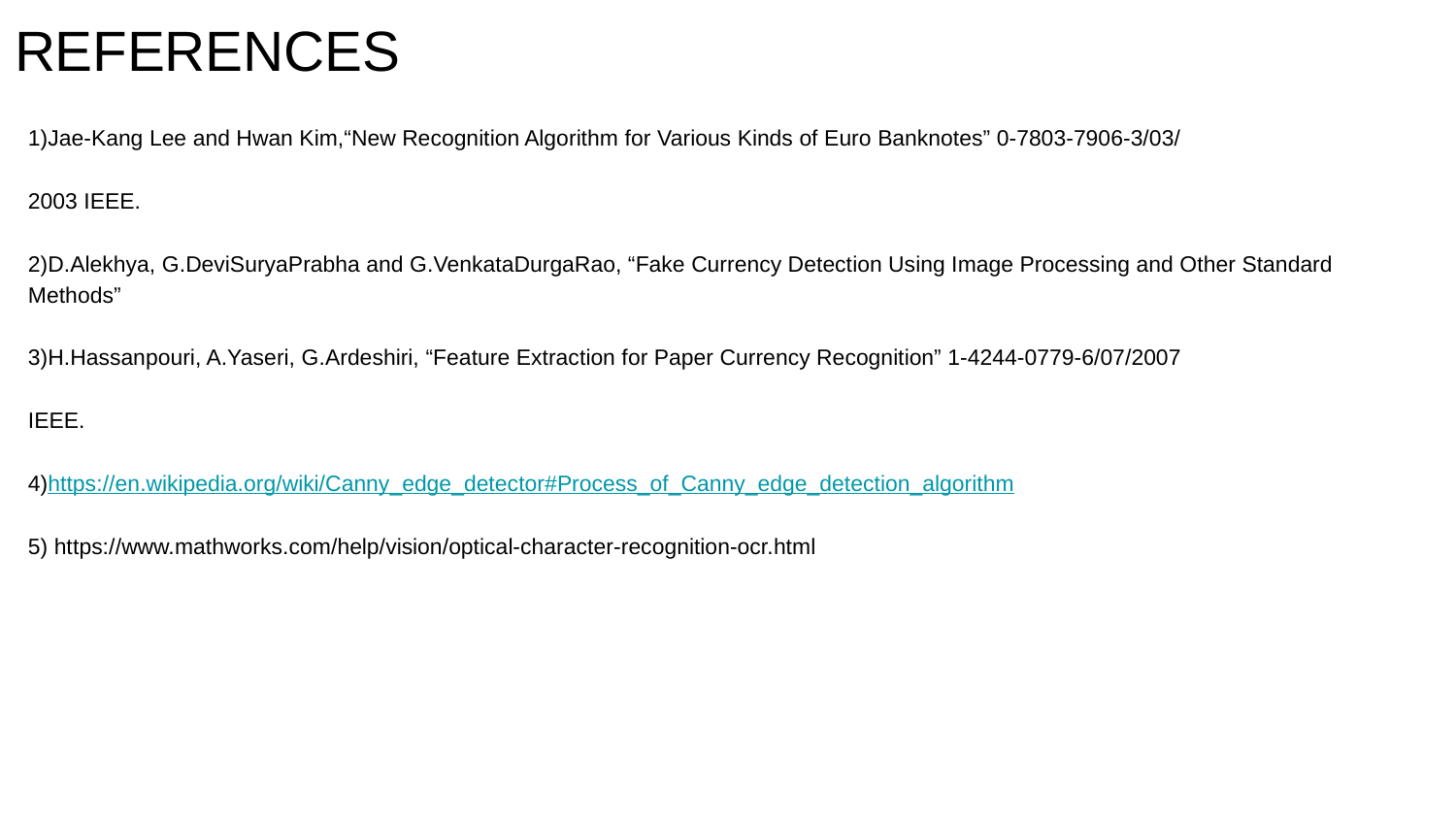

# REFERENCES
1)Jae-Kang Lee and Hwan Kim,“New Recognition Algorithm for Various Kinds of Euro Banknotes” 0-7803-7906-3/03/
2003 IEEE.
2)D.Alekhya, G.DeviSuryaPrabha and G.VenkataDurgaRao, “Fake Currency Detection Using Image Processing and Other Standard Methods”
3)H.Hassanpouri, A.Yaseri, G.Ardeshiri, “Feature Extraction for Paper Currency Recognition” 1-4244-0779-6/07/2007
IEEE.
4)https://en.wikipedia.org/wiki/Canny_edge_detector#Process_of_Canny_edge_detection_algorithm
5) https://www.mathworks.com/help/vision/optical-character-recognition-ocr.html